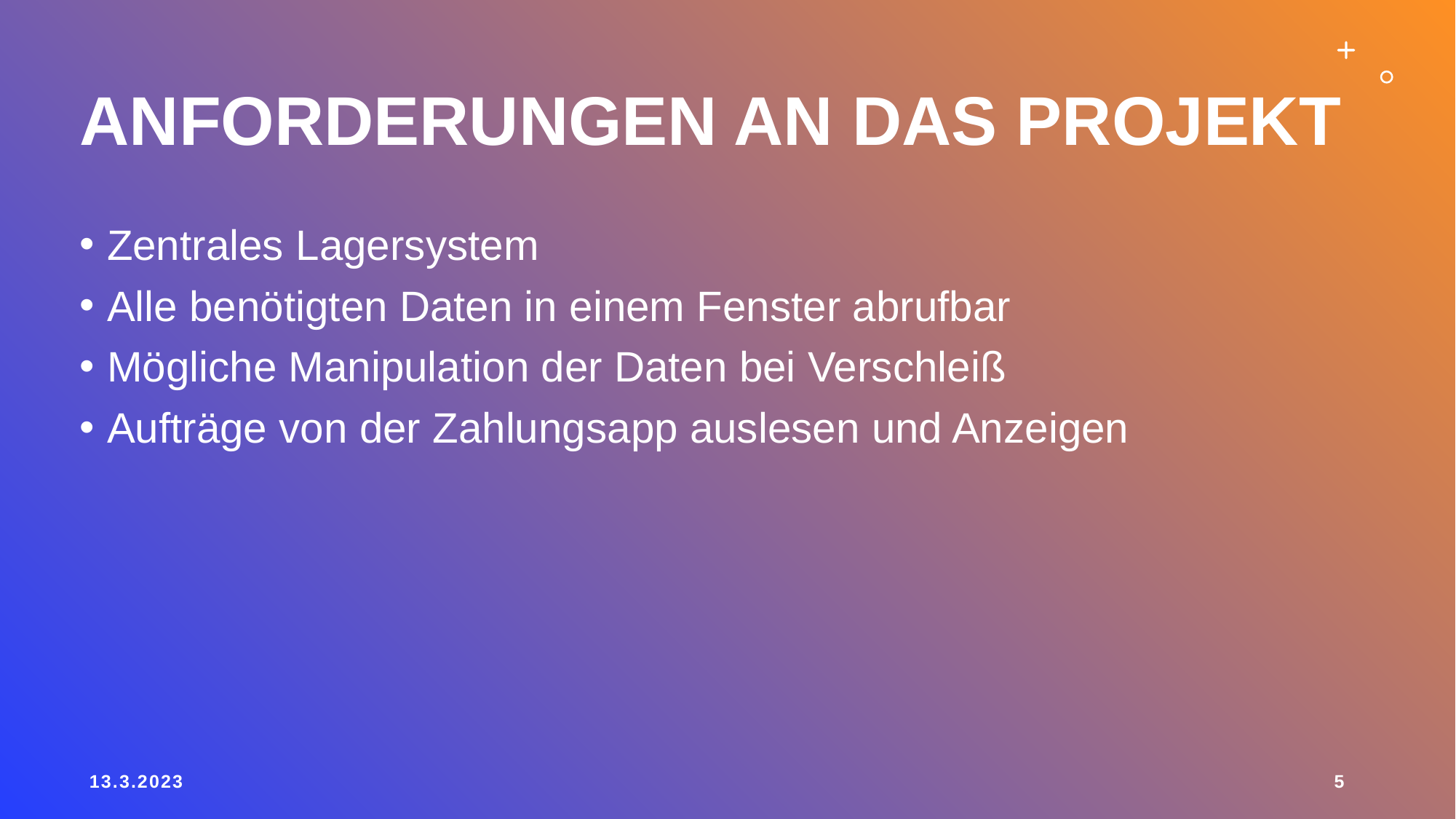

# Anforderungen an das Projekt
Zentrales Lagersystem
Alle benötigten Daten in einem Fenster abrufbar
Mögliche Manipulation der Daten bei Verschleiß
Aufträge von der Zahlungsapp auslesen und Anzeigen

13.3.2023
5